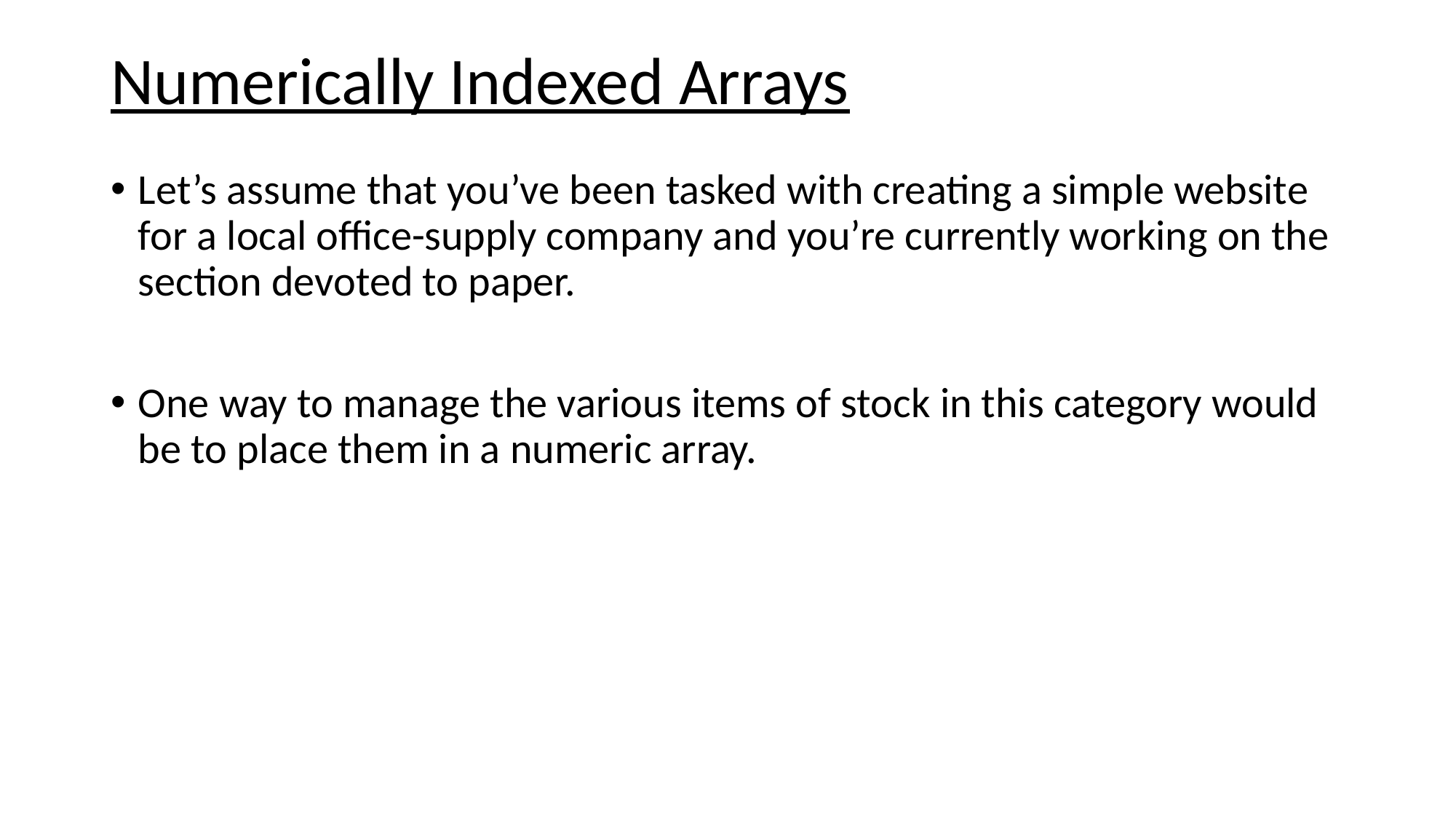

# Numerically Indexed Arrays
Let’s assume that you’ve been tasked with creating a simple website for a local office-supply company and you’re currently working on the section devoted to paper.

One way to manage the various items of stock in this category would be to place them in a numeric array.